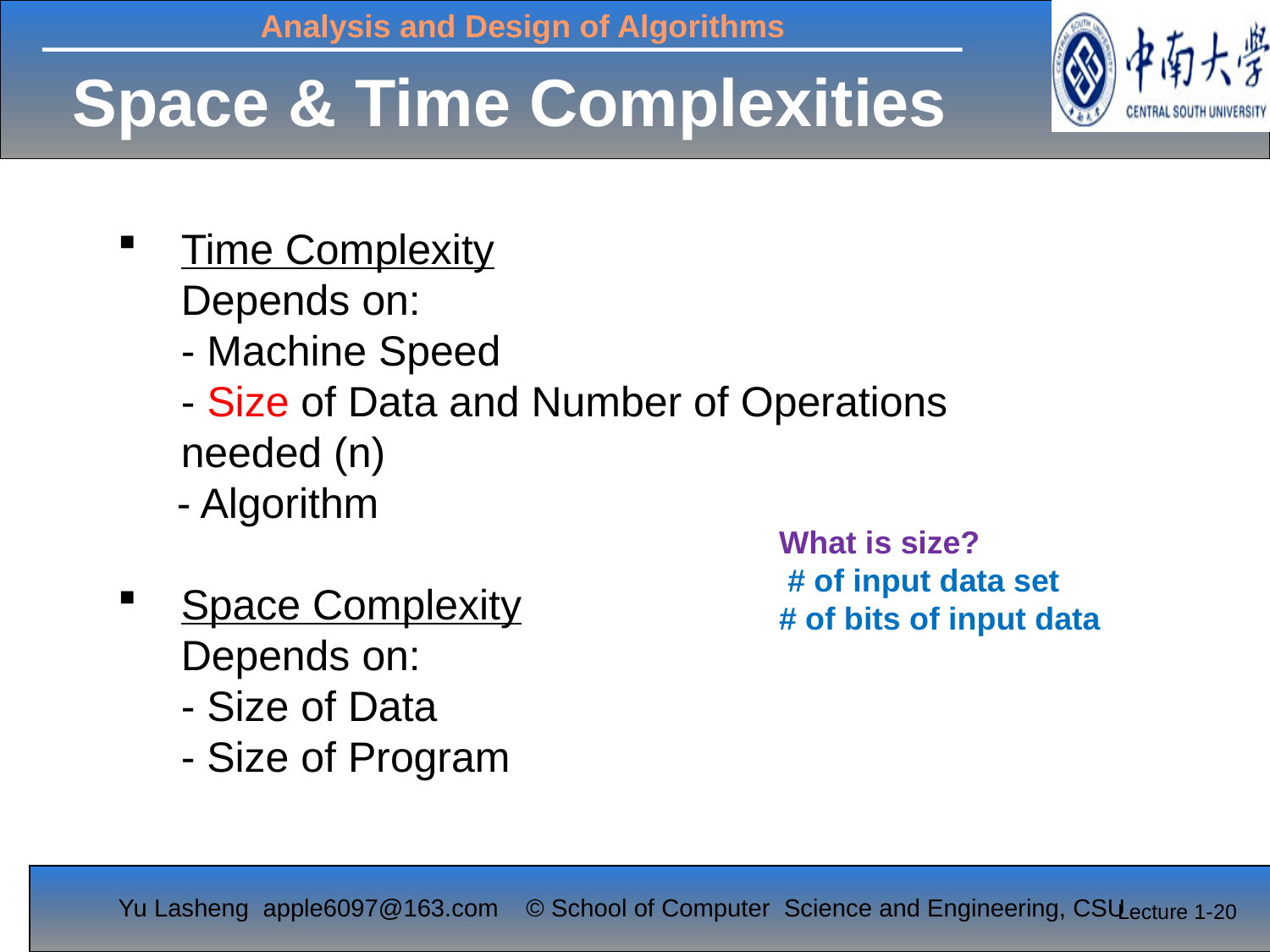

Space & Time Complexities
Time Complexity
	Depends on:
	- Machine Speed
	- Size of Data and Number of Operations         needed (n)
     - Algorithm

Space Complexity
	Depends on:
	- Size of Data
	- Size of Program
What is size?
 # of input data set
# of bits of input data
Lecture 1-20